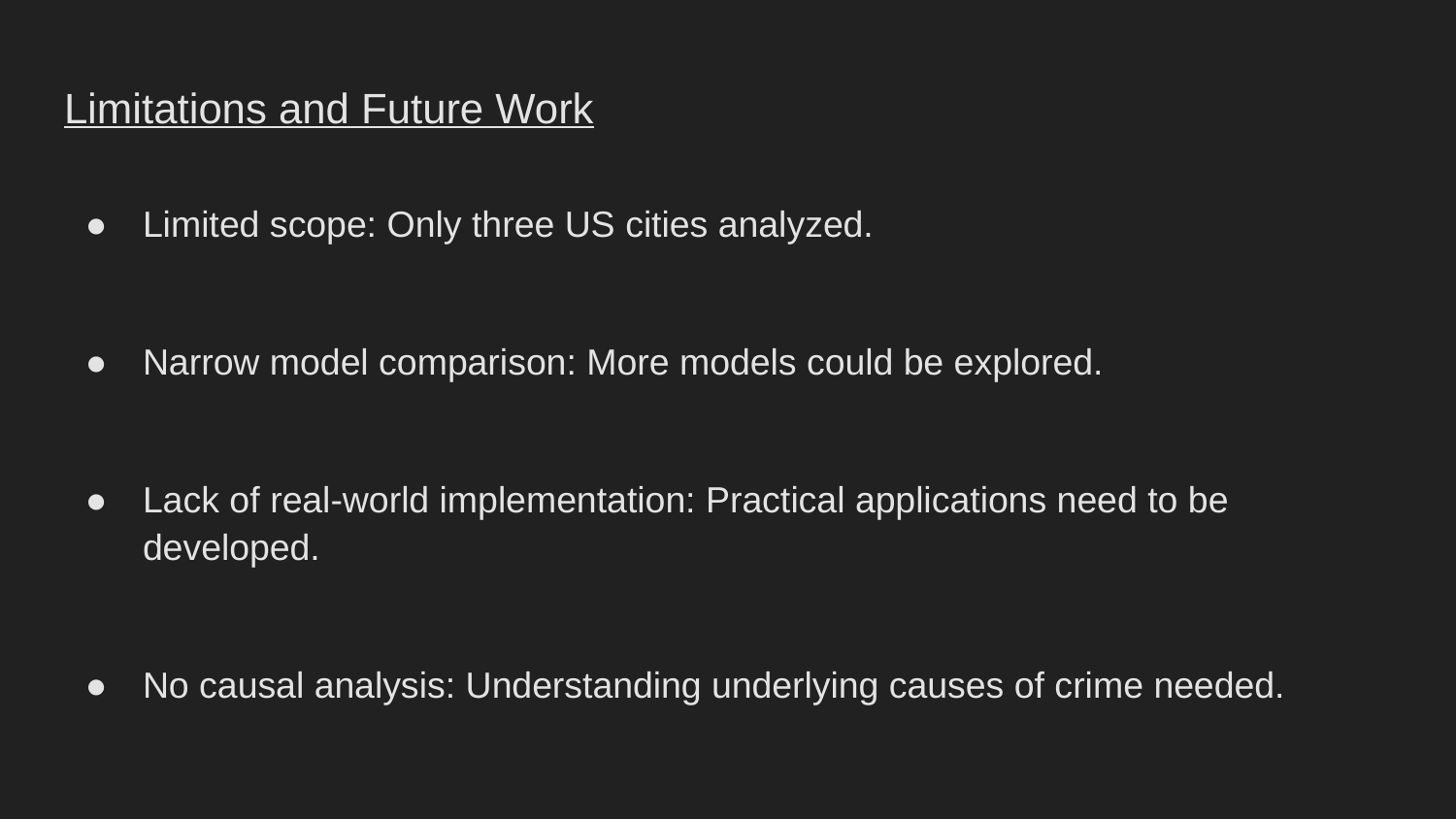

# Limitations and Future Work
Limited scope: Only three US cities analyzed.

Narrow model comparison: More models could be explored.

Lack of real-world implementation: Practical applications need to be developed.

No causal analysis: Understanding underlying causes of crime needed.